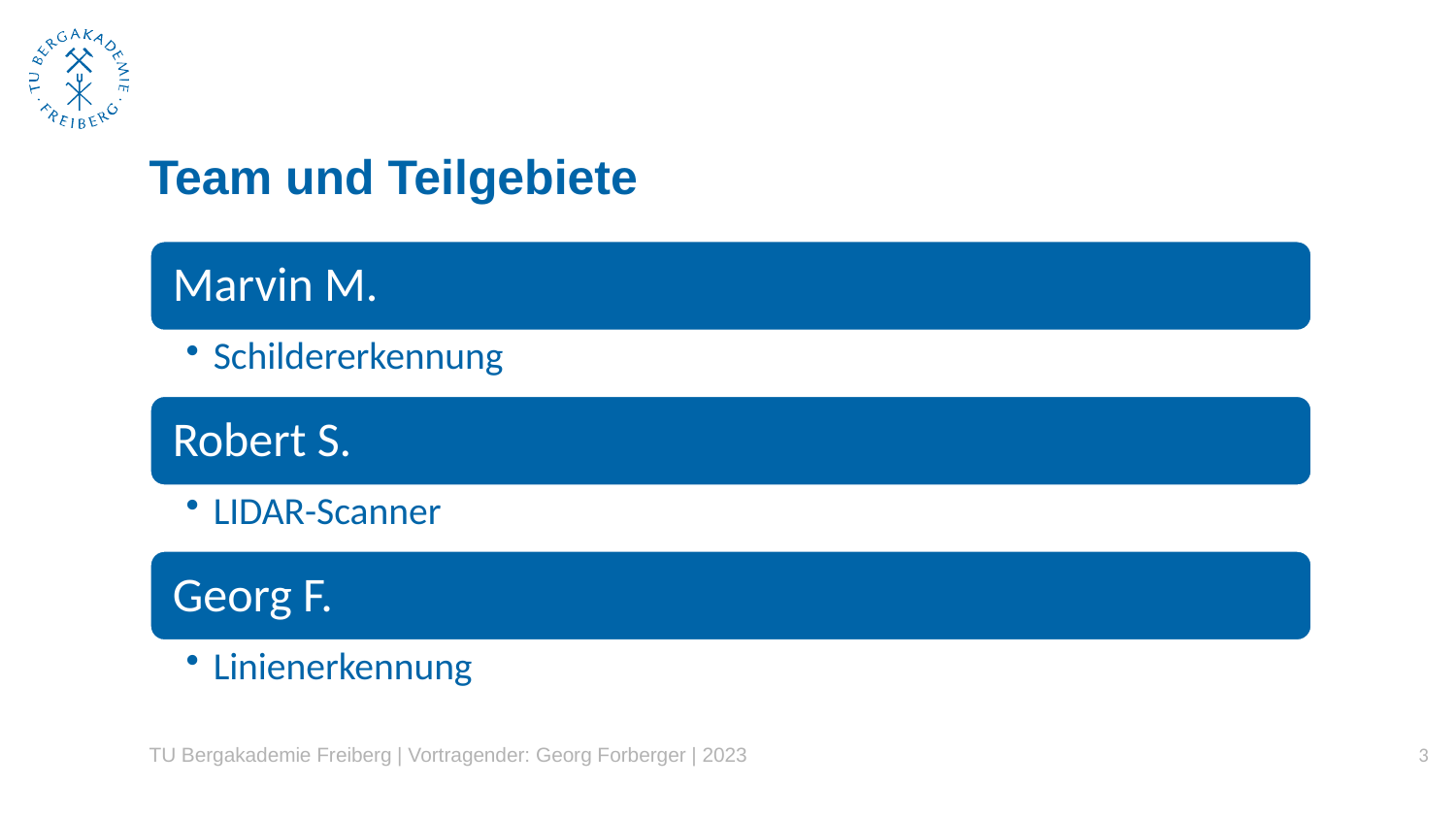

Team und Teilgebiete
Marvin M.
Schildererkennung
Robert S.
LIDAR-Scanner
Georg F.
Linienerkennung
TU Bergakademie Freiberg | Vortragender: Georg Forberger | 2023
3